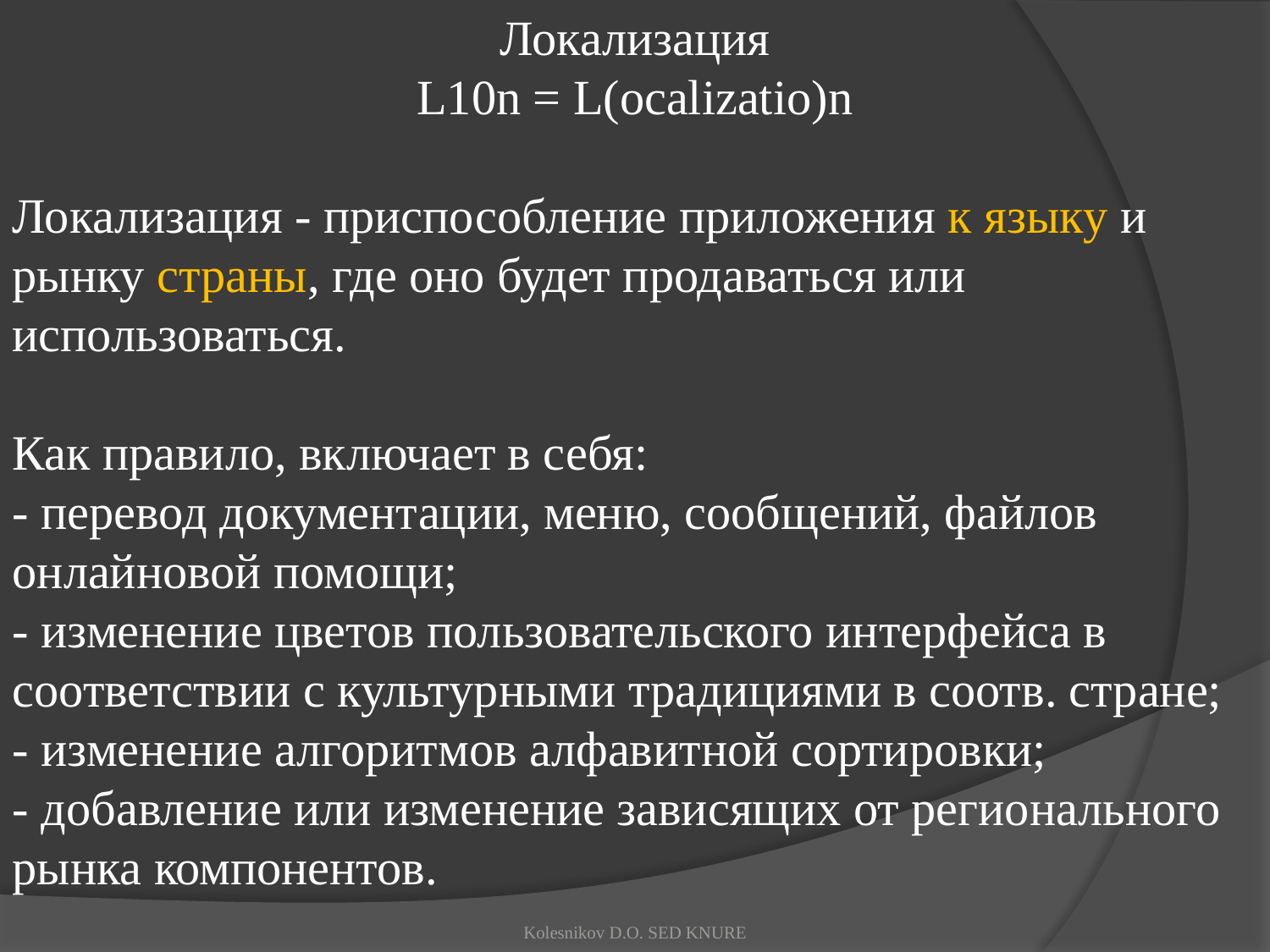

Локализация
L10n = L(ocalizatio)n

Локализация - приспособление приложения к языку и рынку страны, где оно будет продаваться или использоваться.

Как правило, включает в себя:
- перевод документации, меню, сообщений, файлов онлайновой помощи;
- изменение цветов пользовательского интерфейса в соответствии с культурными традициями в соотв. стране;
- изменение алгоритмов алфавитной сортировки;
- добавление или изменение зависящих от регионального рынка компонентов.

Kolesnikov D.O. SED KNURE